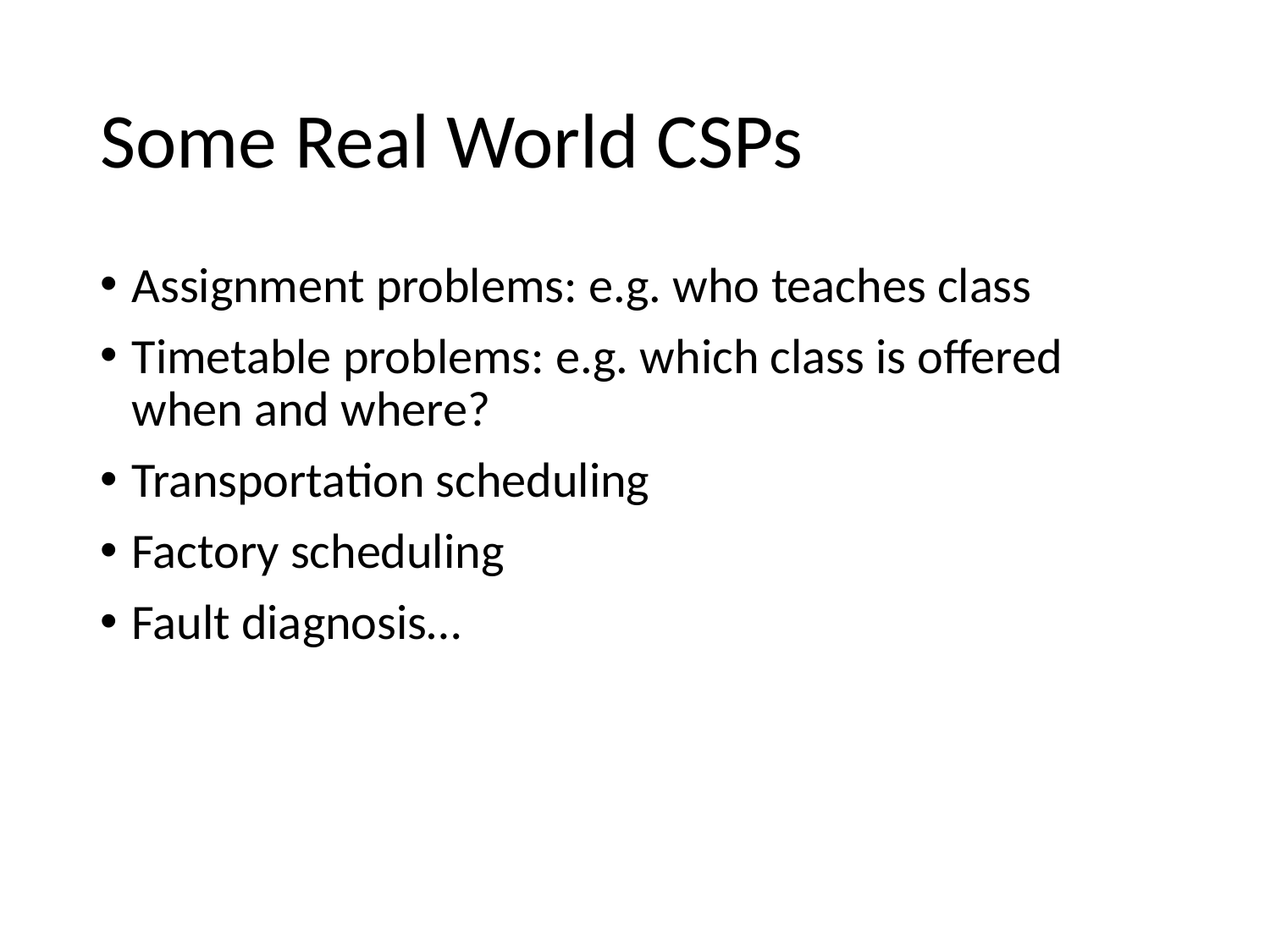

# Some Real World CSPs
Assignment problems: e.g. who teaches class
Timetable problems: e.g. which class is offered when and where?
Transportation scheduling
Factory scheduling
Fault diagnosis…